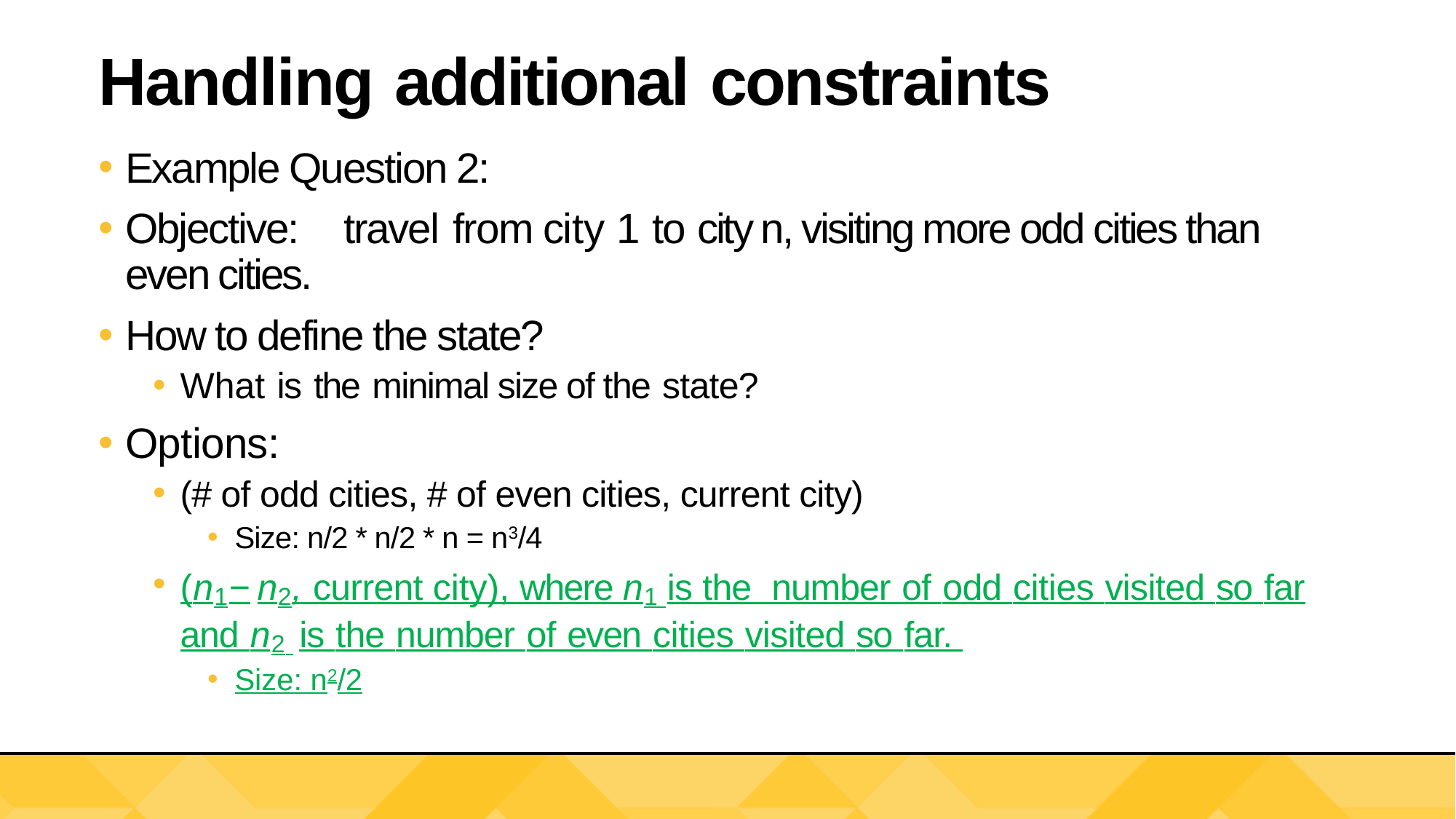

# Handling additional constraints
Example Question 2:
Objective:	travel	from city 1 to city n, visiting more odd cities than even cities.
How to define the state?
What is the minimal size of the state?
Options:
(# of odd cities, # of even cities, current city)
Size: n/2 * n/2 * n = n3/4
(n1−n2, current city), where n1 is the  number of odd cities visited so far and n2 is the number of even cities visited so far.
Size: n2/2